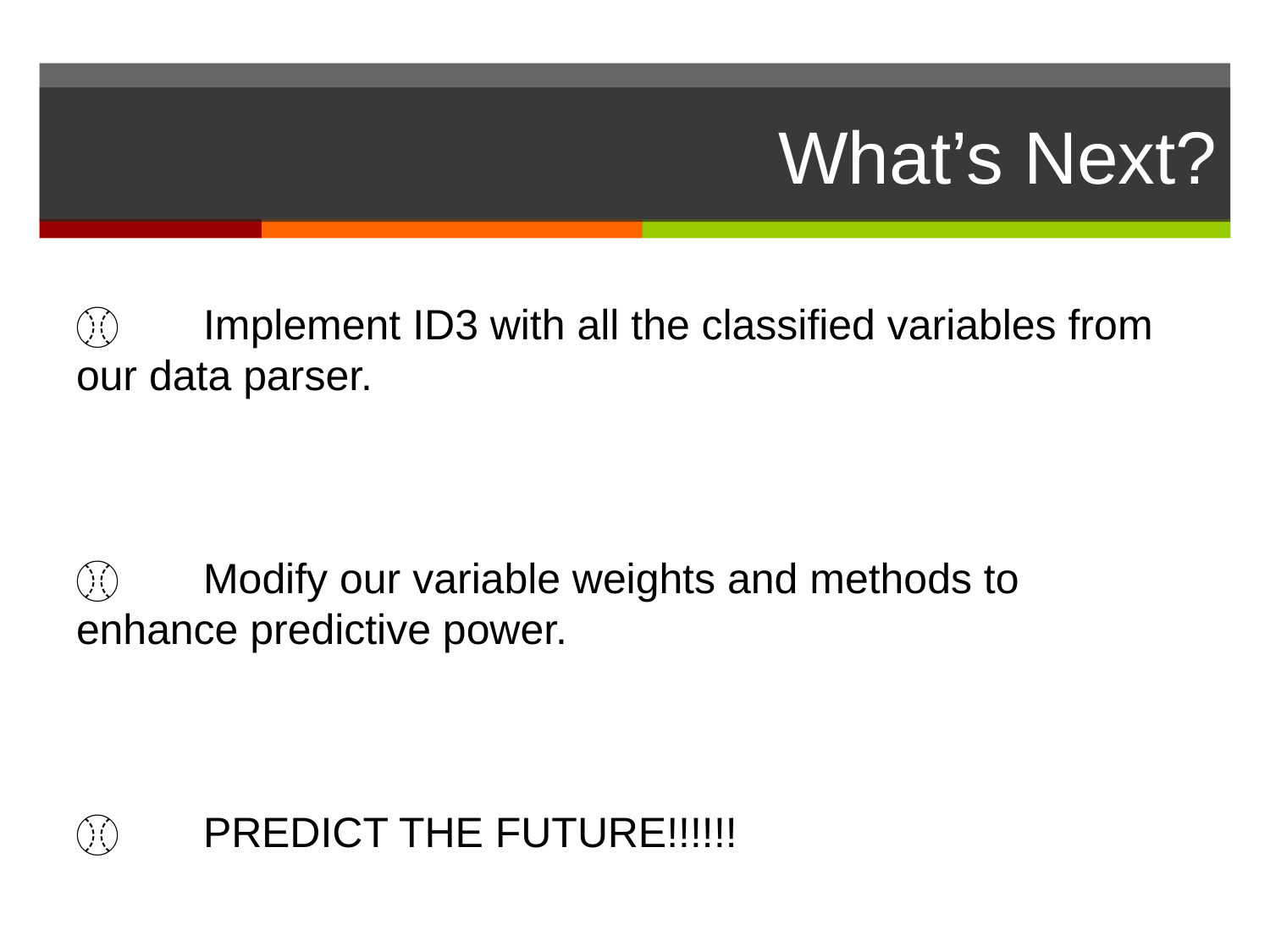

# What’s Next?
⚾︎	Implement ID3 with all the classified variables from our data parser.

⚾︎	Modify our variable weights and methods to enhance predictive power.

⚾︎	PREDICT THE FUTURE!!!!!!